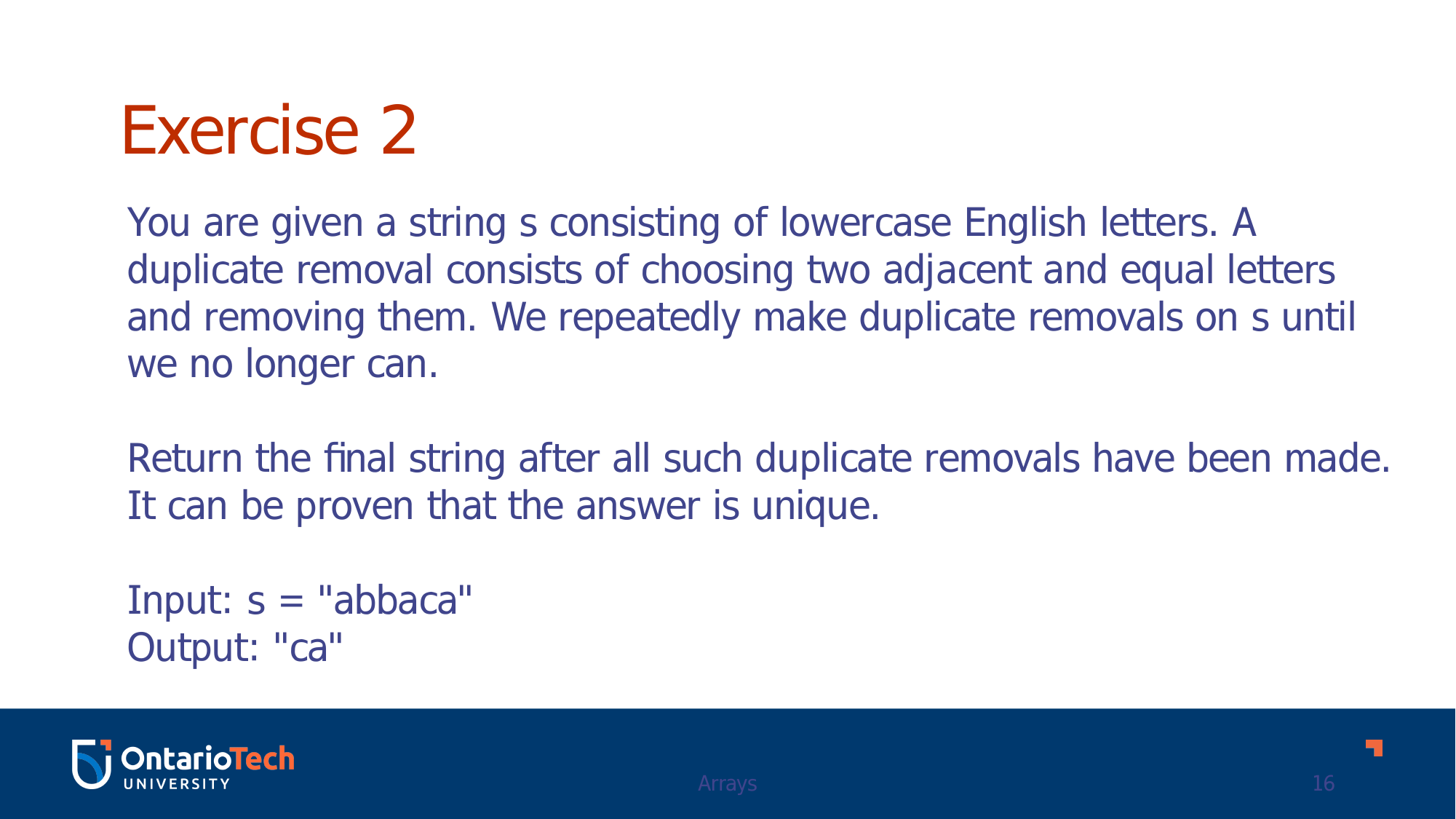

Exercise 2
You are given a string s consisting of lowercase English letters. A duplicate removal consists of choosing two adjacent and equal letters and removing them. We repeatedly make duplicate removals on s until we no longer can.

Return the final string after all such duplicate removals have been made. It can be proven that the answer is unique.

Input: s = "abbaca"
Output: "ca"
Arrays
16